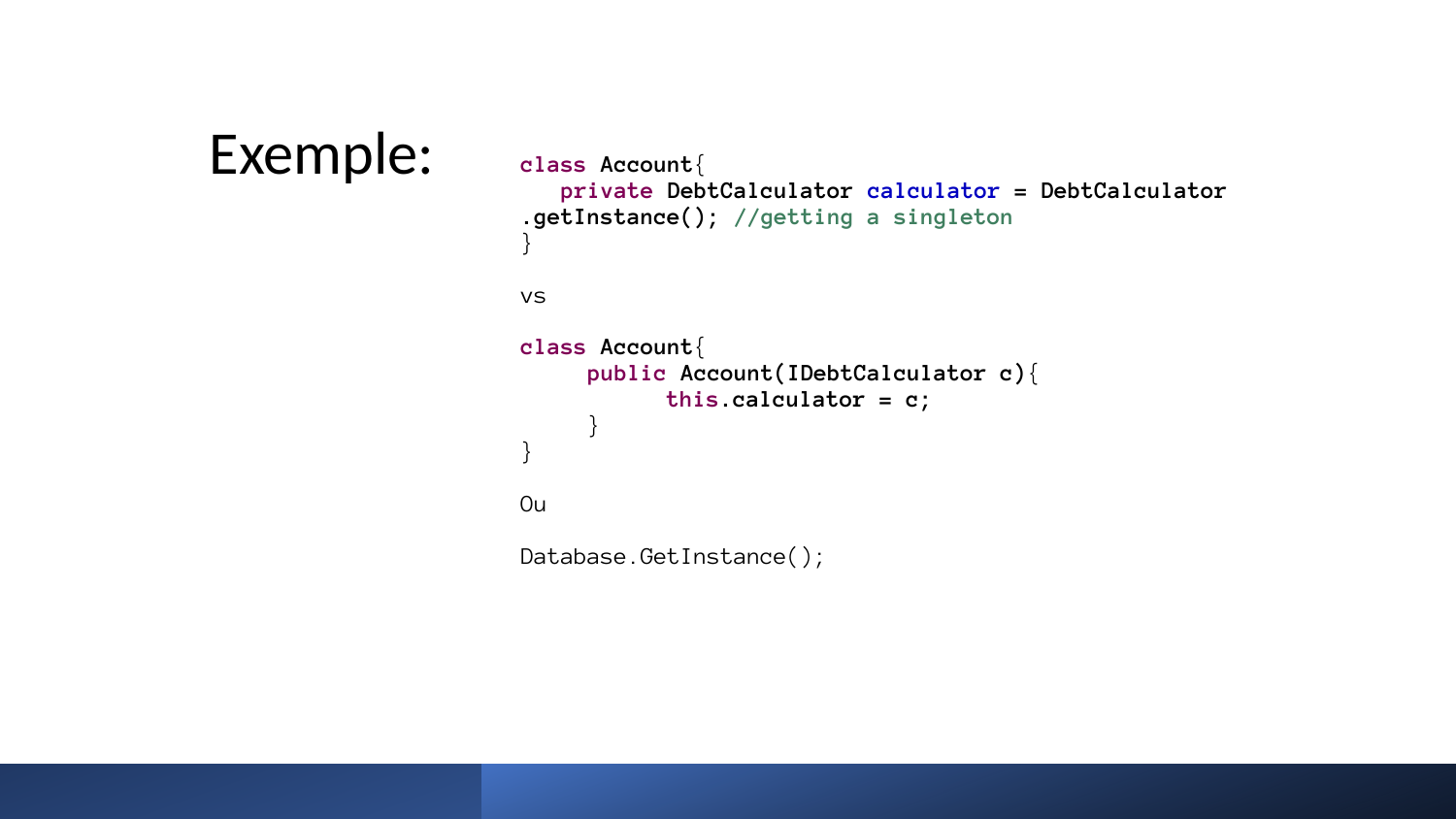

# Exemple:

class Account{
   private DebtCalculator calculator = DebtCalculator 	.getInstance(); //getting a singleton
}

vs

class Account{
     public Account(IDebtCalculator c){
	this.calculator = c;
     }
}

Ou

Database.GetInstance();